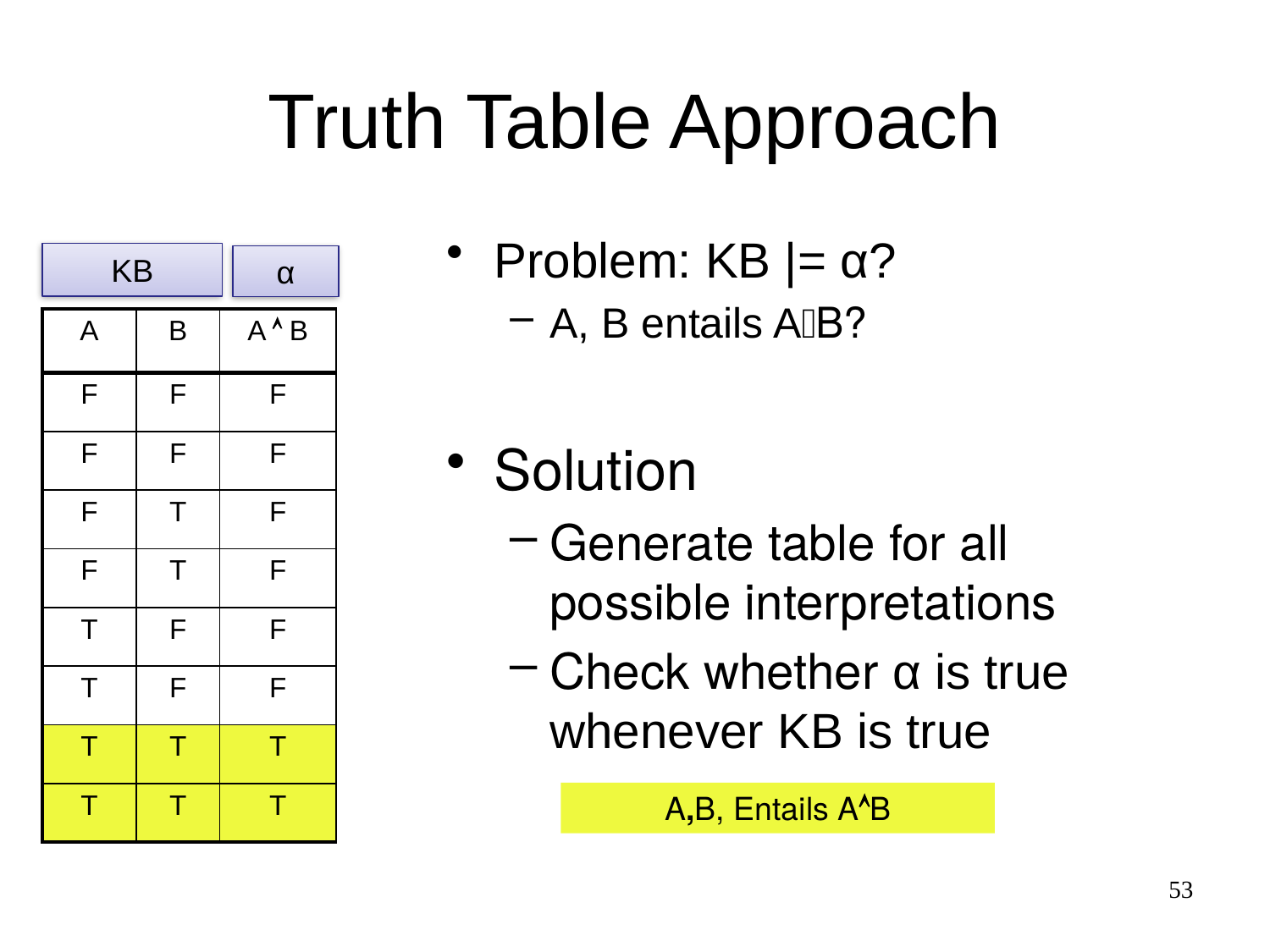

# Truth Table Approach
Problem: KB |= α?
A, B entails A∧B?

Solution
Generate table for all possible interpretations
Check whether α is true whenever KB is true
KB
α
| A | B | A ∧ B |
| --- | --- | --- |
| F | F | F |
| F | F | F |
| F | T | F |
| F | T | F |
| T | F | F |
| T | F | F |
| T | T | T |
| T | T | T |
A,B, Entails A∧B
53